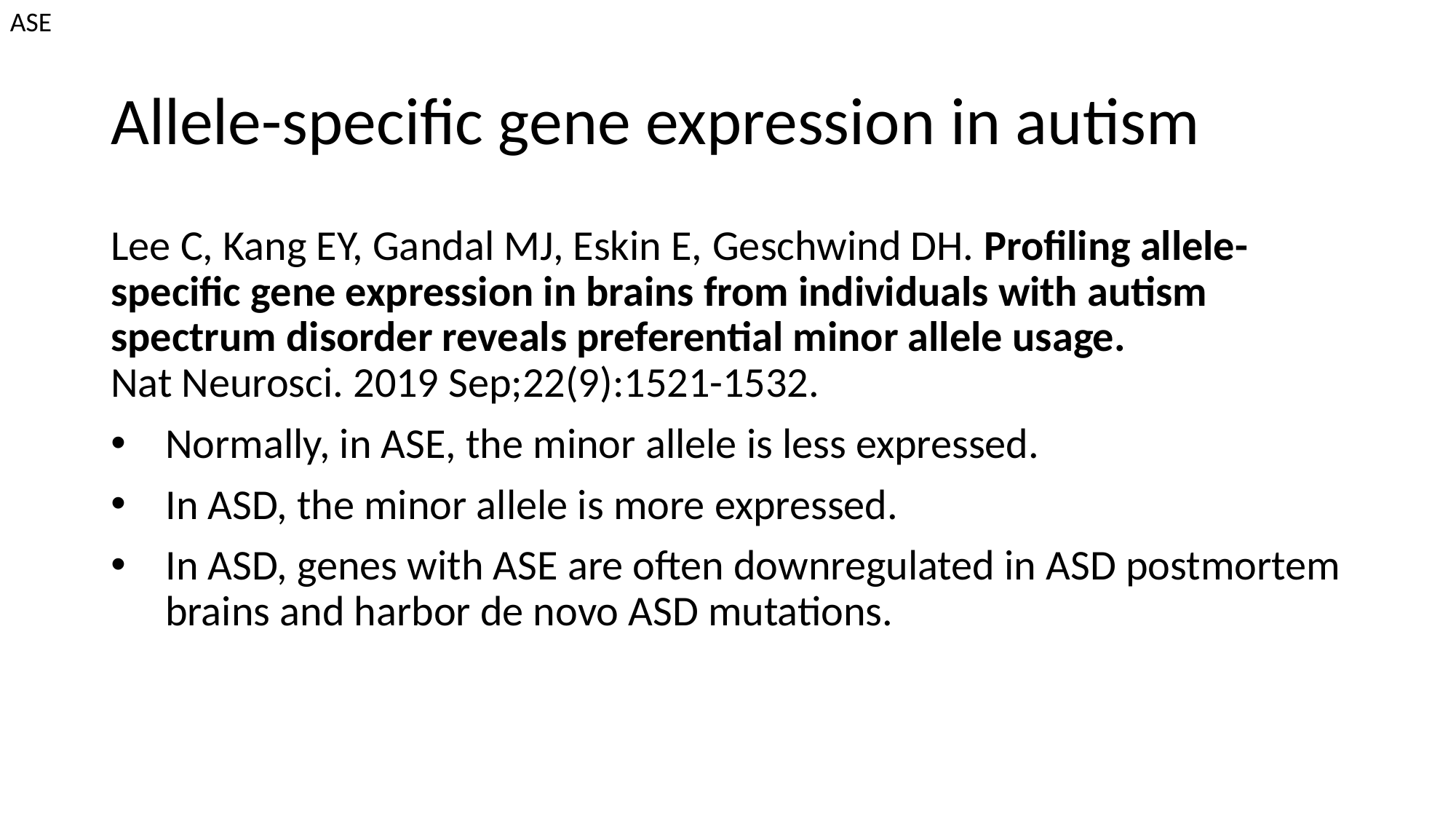

ASE
# Allele-specific gene expression in autism
Lee C, Kang EY, Gandal MJ, Eskin E, Geschwind DH. Profiling allele-specific gene expression in brains from individuals with autism spectrum disorder reveals preferential minor allele usage. Nat Neurosci. 2019 Sep;22(9):1521-1532.
Normally, in ASE, the minor allele is less expressed.
In ASD, the minor allele is more expressed.
In ASD, genes with ASE are often downregulated in ASD postmortem brains and harbor de novo ASD mutations.